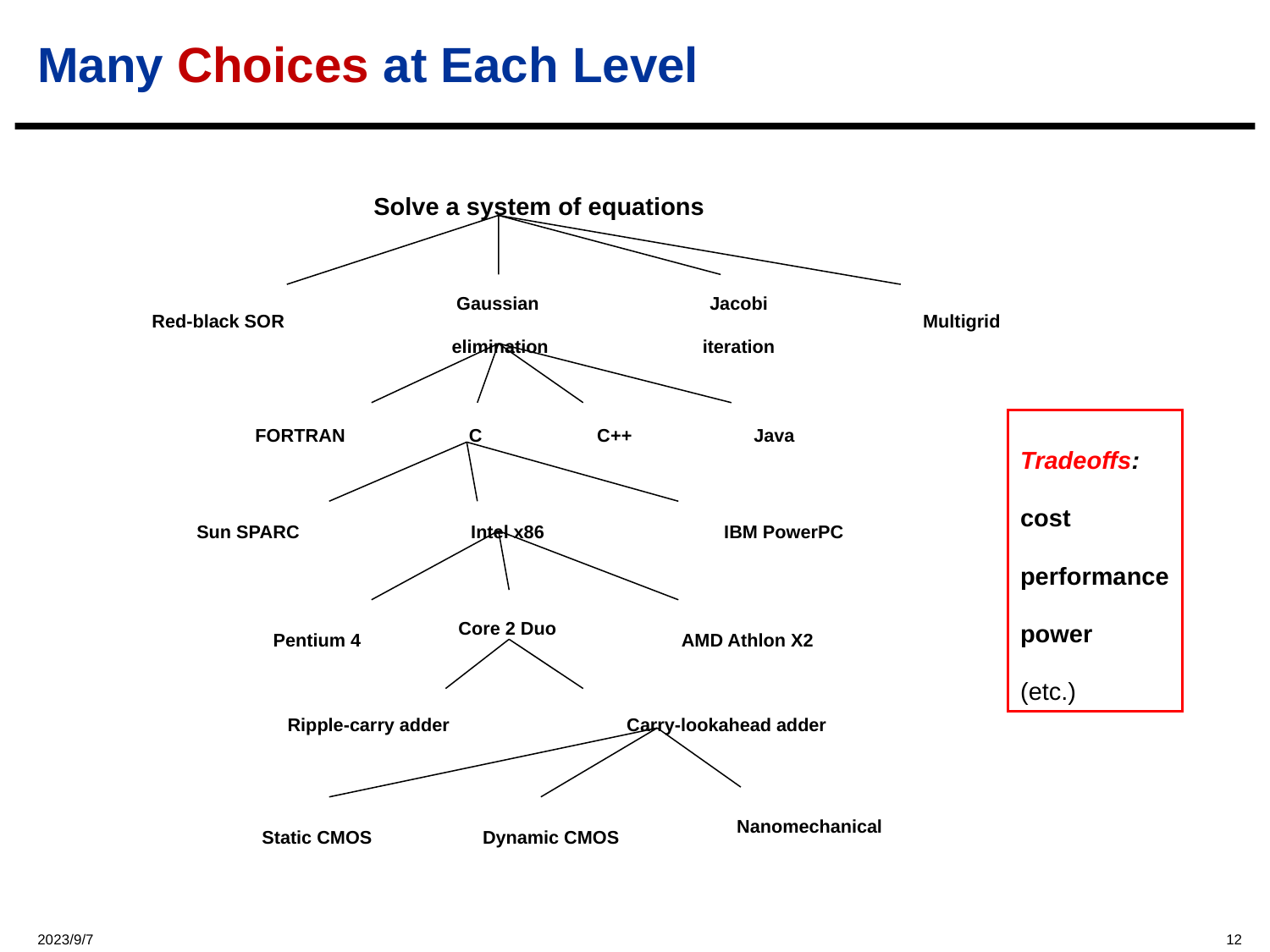

# Many Choices at Each Level
Solve a system of equations

Jacobi
iteration
Gaussian
elimination
Red-black SOR
Multigrid

FORTRAN
C
C++
Java
Tradeoffs:
cost
performance
power
(etc.)

Sun SPARC
Intel x86
IBM PowerPC

Core 2 Duo
Pentium 4
AMD Athlon X2

Ripple-carry adder
Carry-lookahead adder

Nanomechanical
Static CMOS
Dynamic CMOS
2023/9/7
12